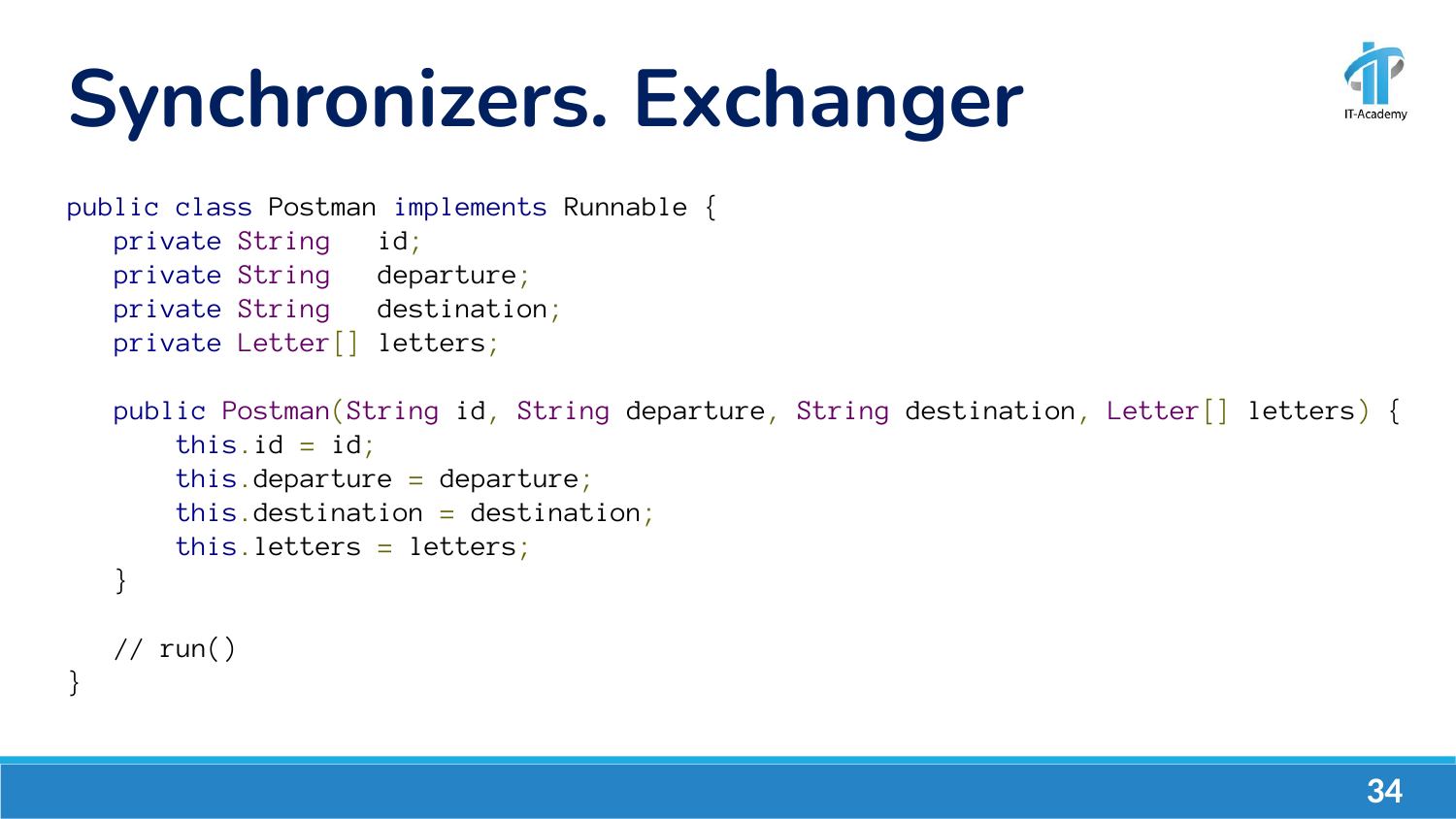

Synchronizers. Exchanger
public class Postman implements Runnable {
   private String   id;
   private String   departure;
   private String   destination;
   private Letter[] letters;

   public Postman(String id, String departure, String destination, Letter[] letters) {
       this.id = id;
       this.departure = departure;
       this.destination = destination;
       this.letters = letters;
   }

   // run()
}
34